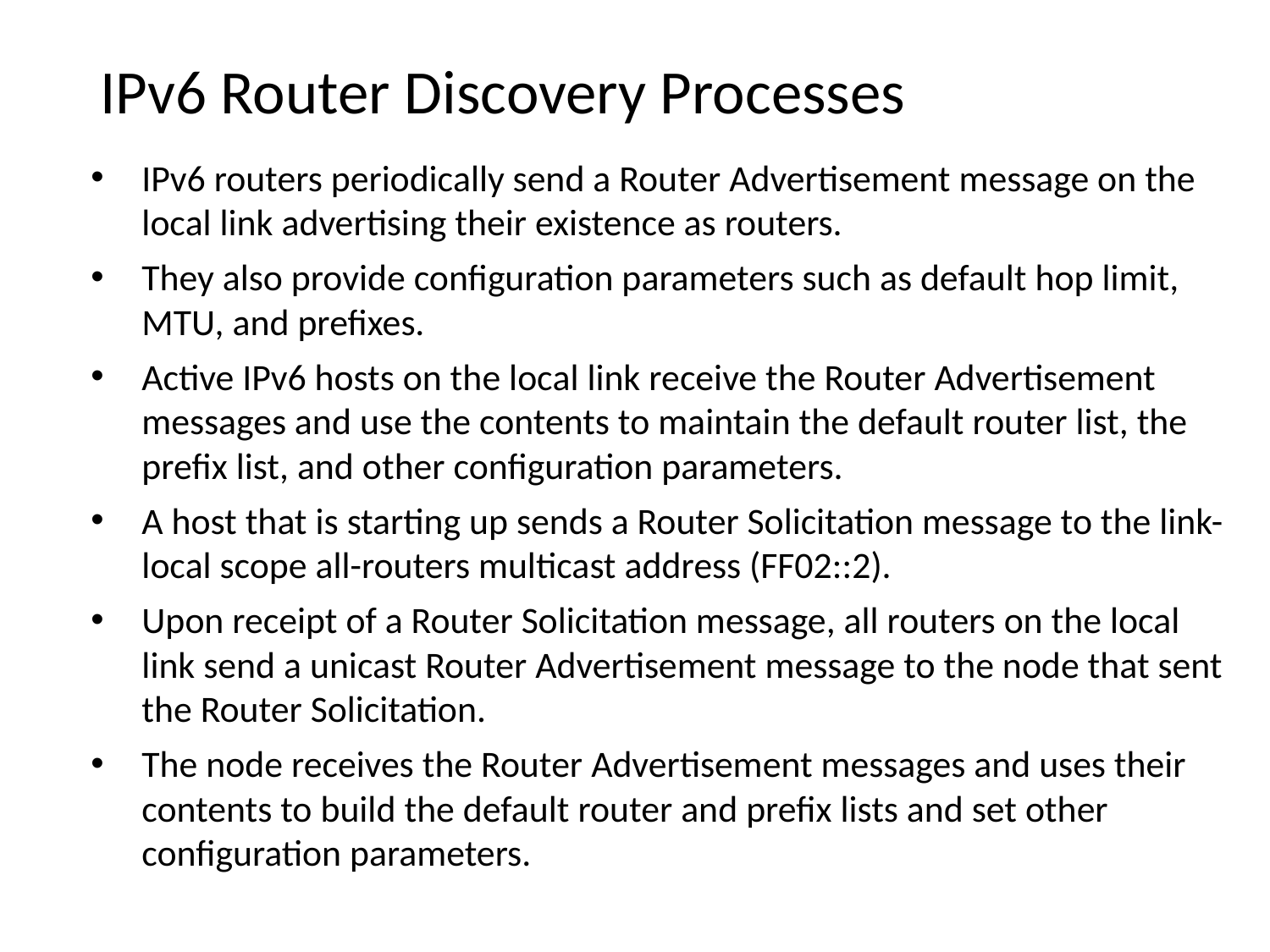

# IPv6 Router Discovery Processes
IPv6 routers periodically send a Router Advertisement message on the local link advertising their existence as routers.
They also provide configuration parameters such as default hop limit, MTU, and prefixes.
Active IPv6 hosts on the local link receive the Router Advertisement messages and use the contents to maintain the default router list, the prefix list, and other configuration parameters.
A host that is starting up sends a Router Solicitation message to the link-local scope all-routers multicast address (FF02::2).
Upon receipt of a Router Solicitation message, all routers on the local link send a unicast Router Advertisement message to the node that sent the Router Solicitation.
The node receives the Router Advertisement messages and uses their contents to build the default router and prefix lists and set other configuration parameters.